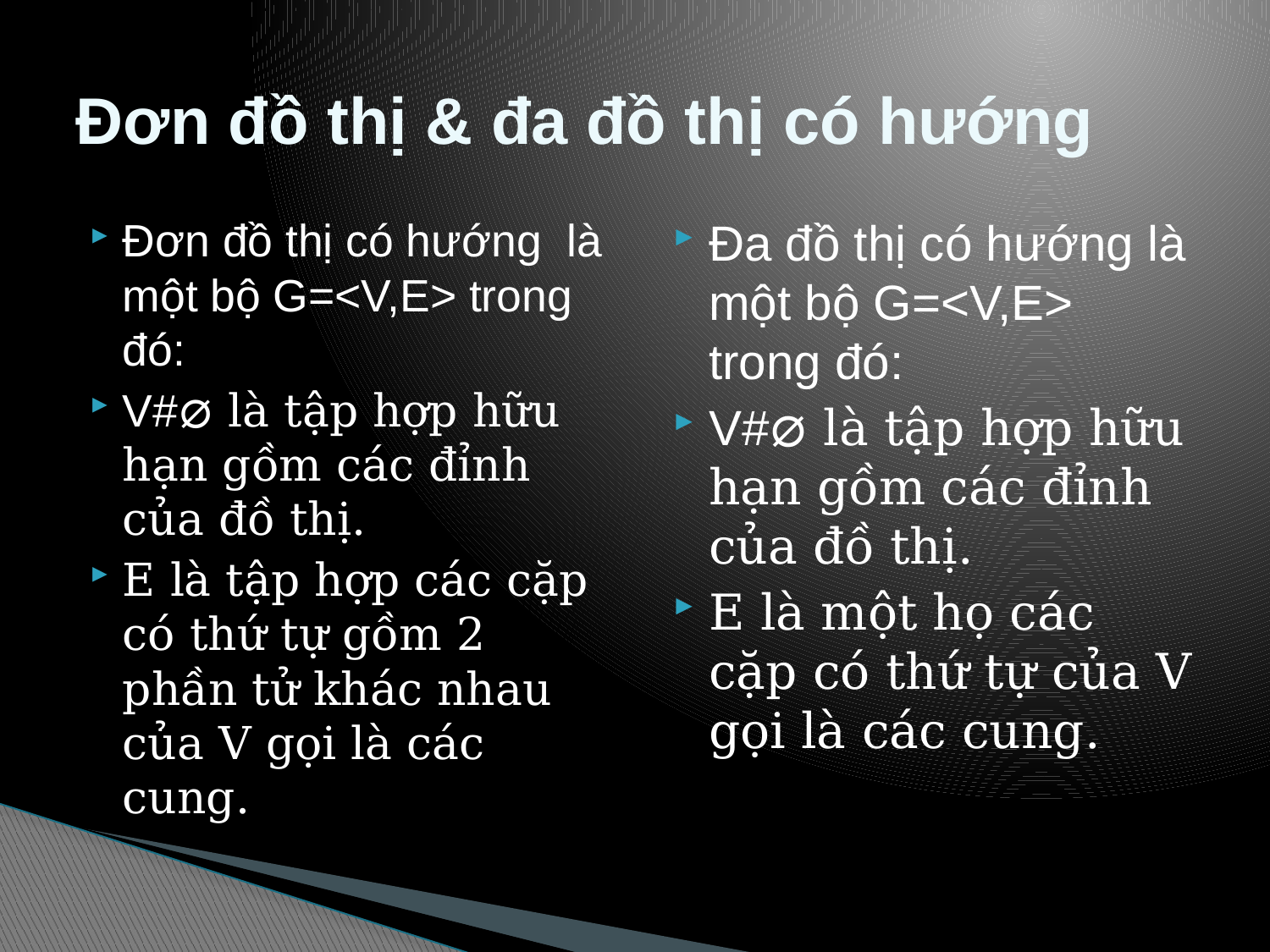

# Đơn đồ thị & đa đồ thị có hướng
Đơn đồ thị có hướng  là một bộ G=<V,E> trong đó:
V#⌀ là tập hợp hữu hạn gồm các đỉnh của đồ thị.
E là tập hợp các cặp có thứ tự gồm 2 phần tử khác nhau của V gọi là các cung.
Đa đồ thị có hướng là một bộ G=<V,E> trong đó:
V#⌀ là tập hợp hữu hạn gồm các đỉnh của đồ thị.
E là một họ các cặp có thứ tự của V gọi là các cung.